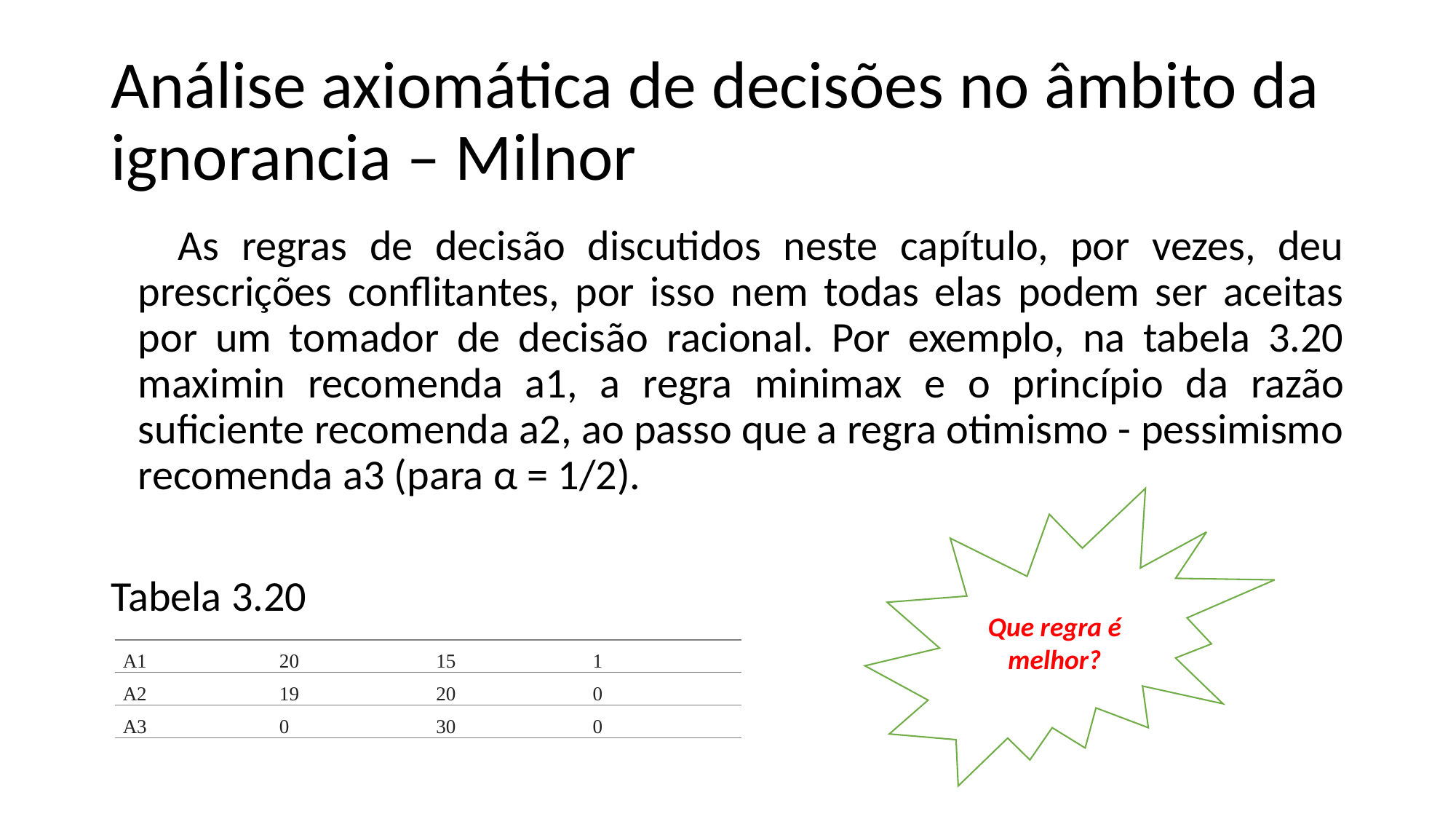

# Análise axiomática de decisões no âmbito da ignorancia – Milnor
   As regras de decisão discutidos neste capítulo, por vezes, deu prescrições conflitantes, por isso nem todas elas podem ser aceitas por um tomador de decisão racional. Por exemplo, na tabela 3.20 maximin recomenda a1, a regra minimax e o princípio da razão suficiente recomenda a2, ao passo que a regra otimismo - pessimismo recomenda a3 (para α = 1/2).

Tabela 3.20

Que regra é melhor?
| A1 | 20 | 15 | 1 |
| --- | --- | --- | --- |
| A2 | 19 | 20 | 0 |
| A3 | 0 | 30 | 0 |